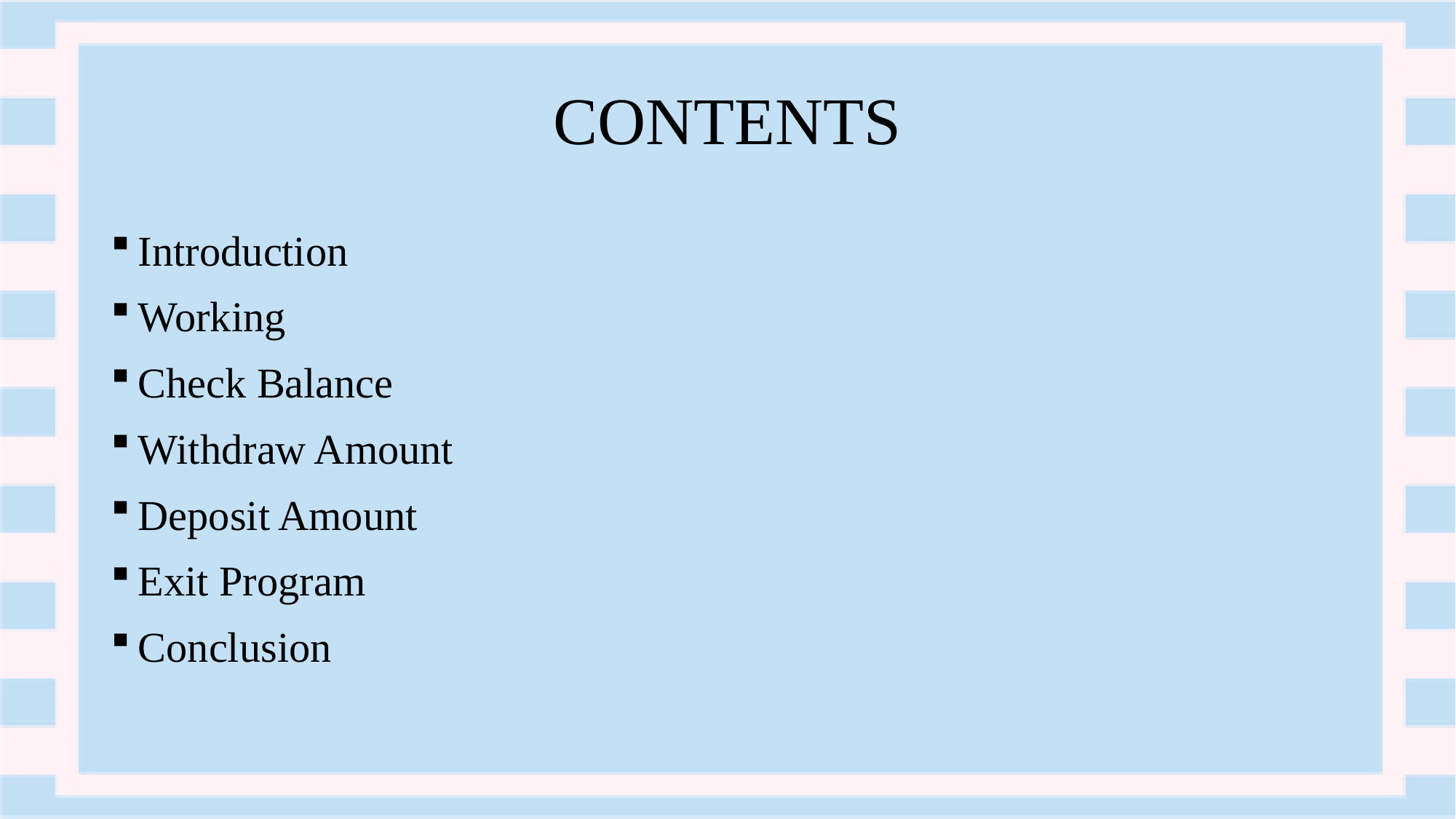

# CONTENTS
Introduction
Working
Check Balance
Withdraw Amount
Deposit Amount
Exit Program
Conclusion